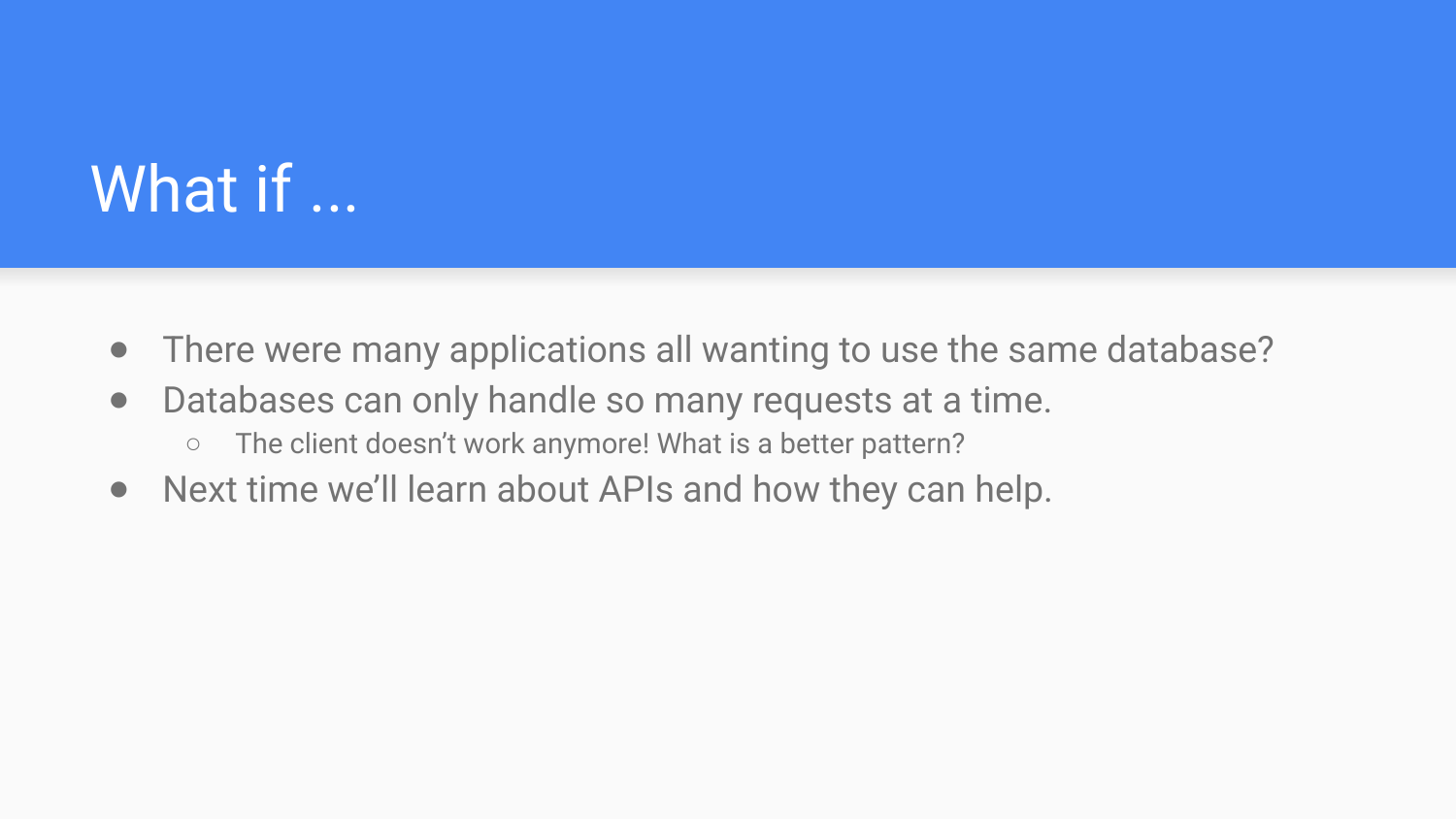

# What if ...
There were many applications all wanting to use the same database?
Databases can only handle so many requests at a time.
The client doesn’t work anymore! What is a better pattern?
Next time we’ll learn about APIs and how they can help.